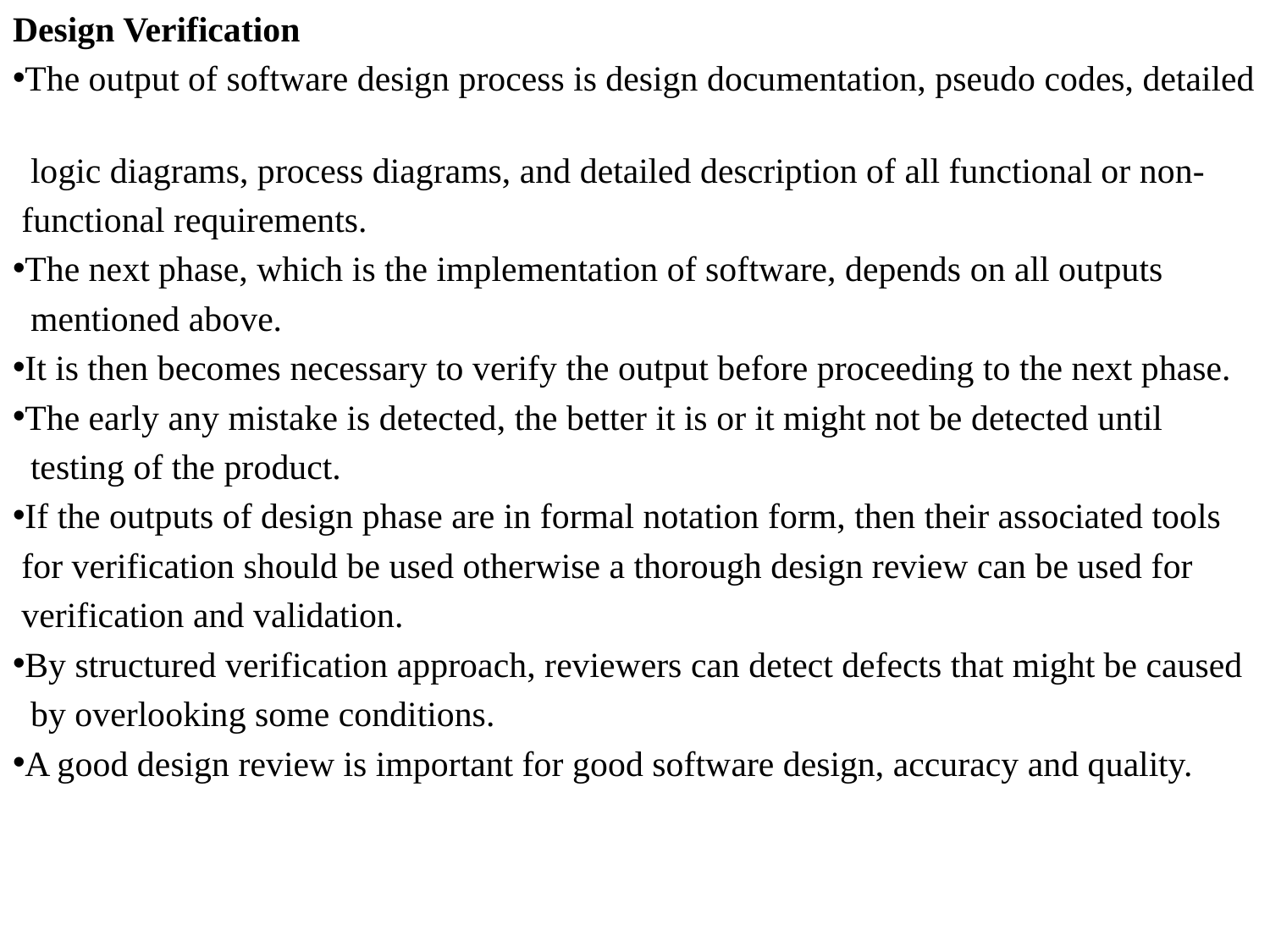

Design Verification
The output of software design process is design documentation, pseudo codes, detailed
  logic diagrams, process diagrams, and detailed description of all functional or non-
 functional requirements.
The next phase, which is the implementation of software, depends on all outputs
  mentioned above.
It is then becomes necessary to verify the output before proceeding to the next phase.
The early any mistake is detected, the better it is or it might not be detected until
  testing of the product.
If the outputs of design phase are in formal notation form, then their associated tools
 for verification should be used otherwise a thorough design review can be used for
 verification and validation.
By structured verification approach, reviewers can detect defects that might be caused
  by overlooking some conditions.
A good design review is important for good software design, accuracy and quality.